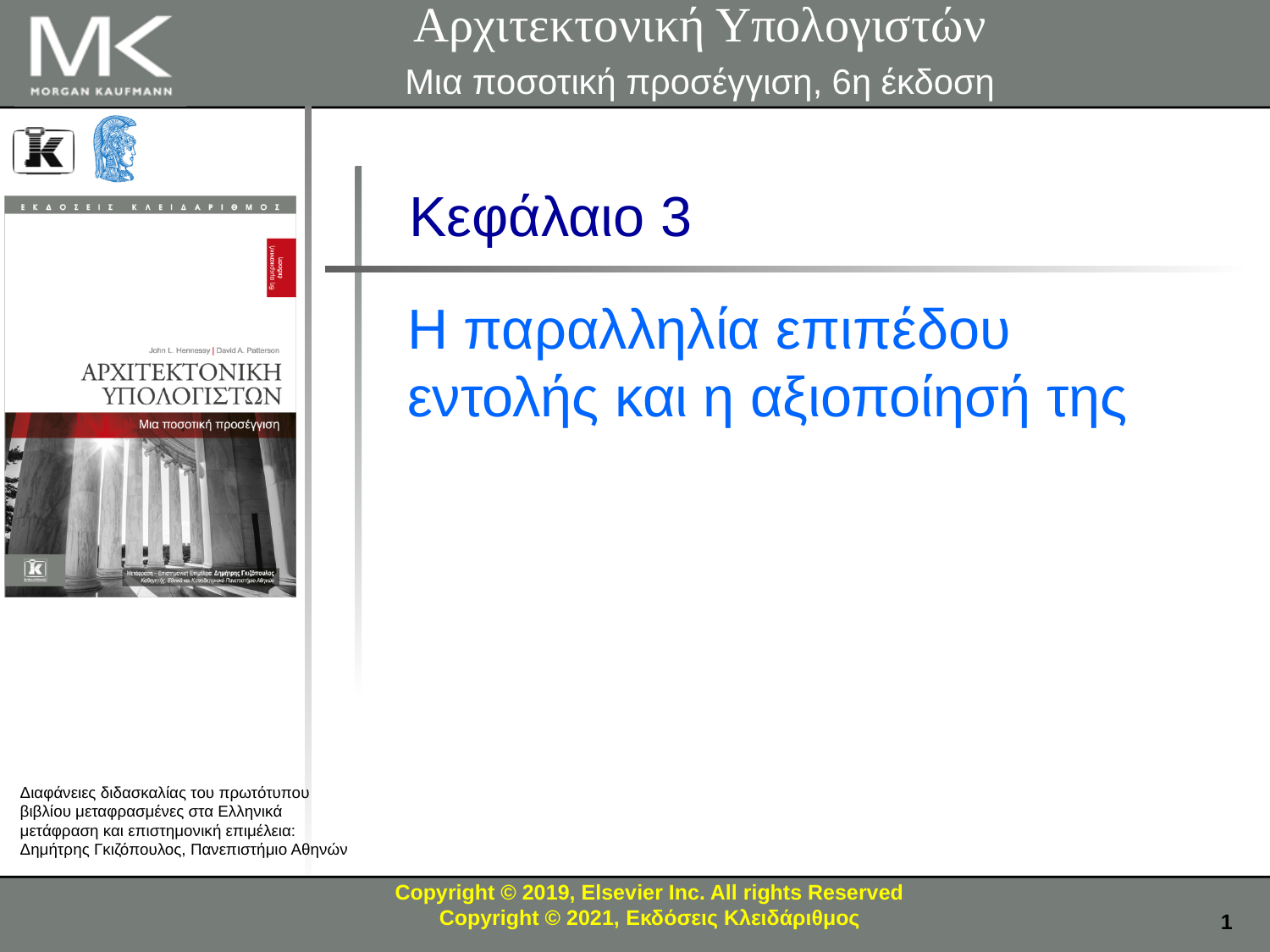

Αρχιτεκτονική Υπολογιστών
Μια ποσοτική προσέγγιση, 6η έκδοση
Κεφάλαιο 3
Η παραλληλία επιπέδου εντολής και η αξιοποίησή της
Copyright © 2019, Elsevier Inc. All rights Reserved
Copyright © 2021, Εκδόσεις Κλειδάριθμος